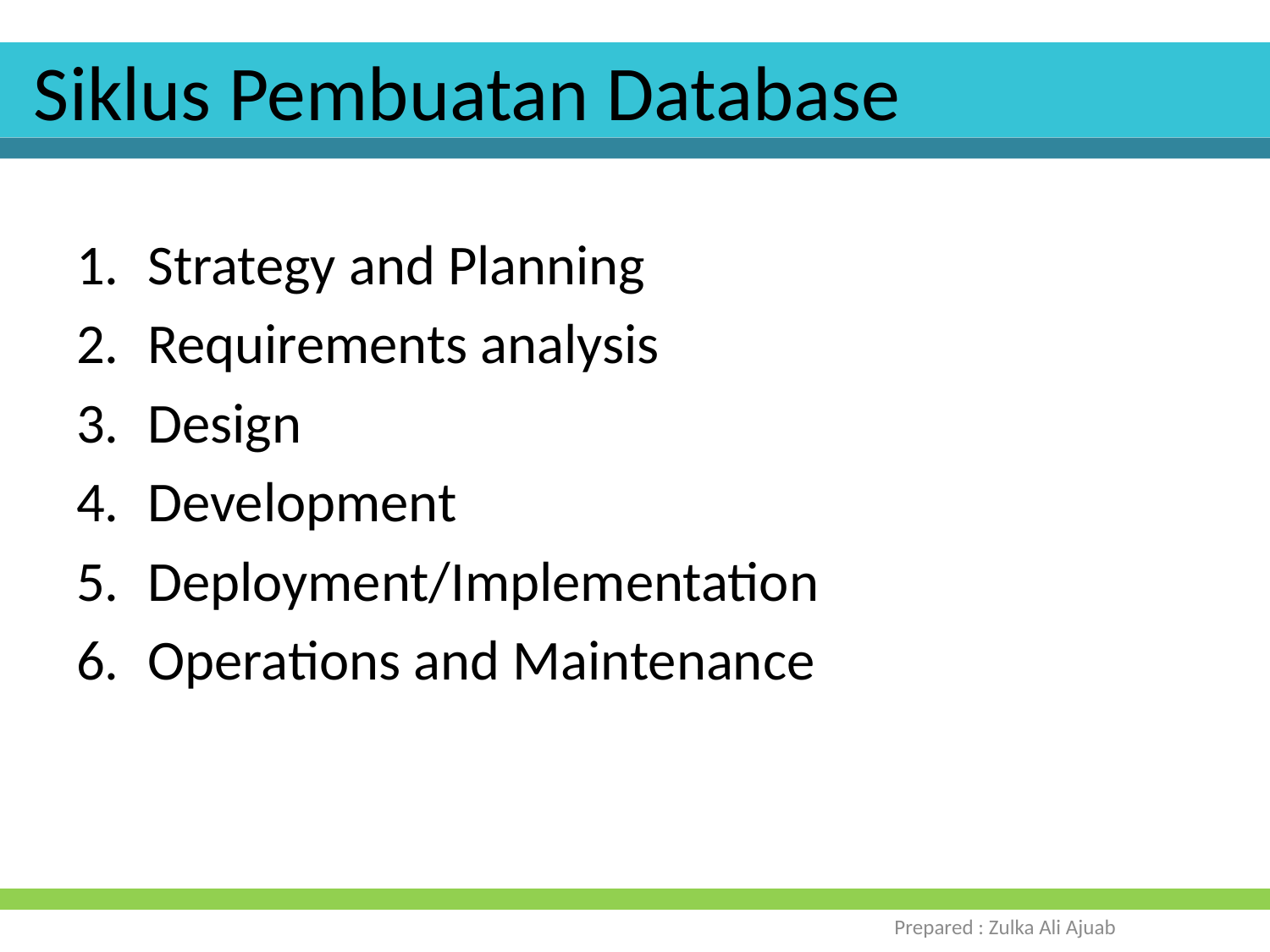

# Siklus Pembuatan Database
Strategy and Planning
Requirements analysis
Design
Development
Deployment/Implementation
Operations and Maintenance